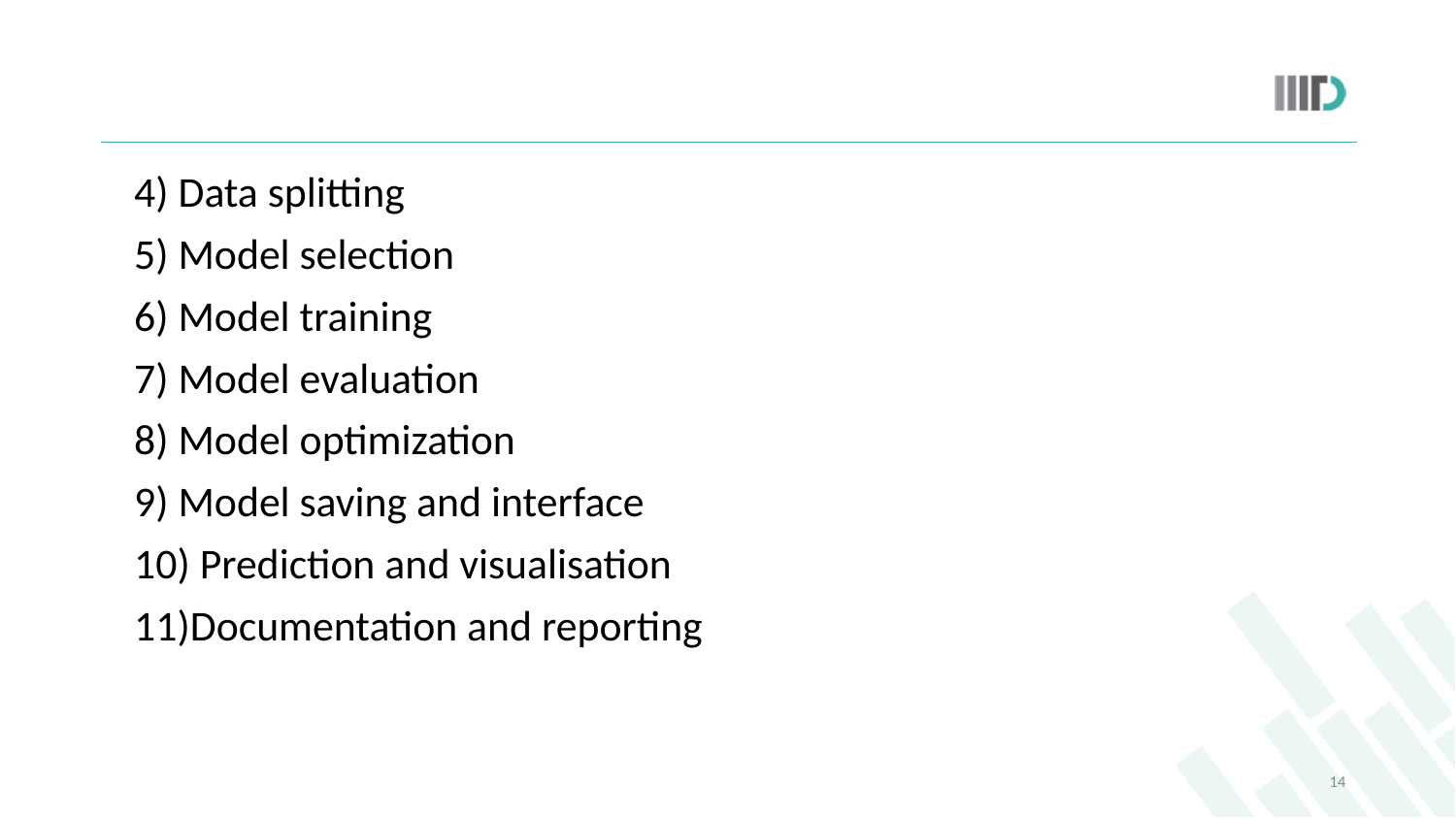

#
4) Data splitting
5) Model selection
6) Model training
7) Model evaluation
8) Model optimization
9) Model saving and interface
10) Prediction and visualisation
11)Documentation and reporting
14